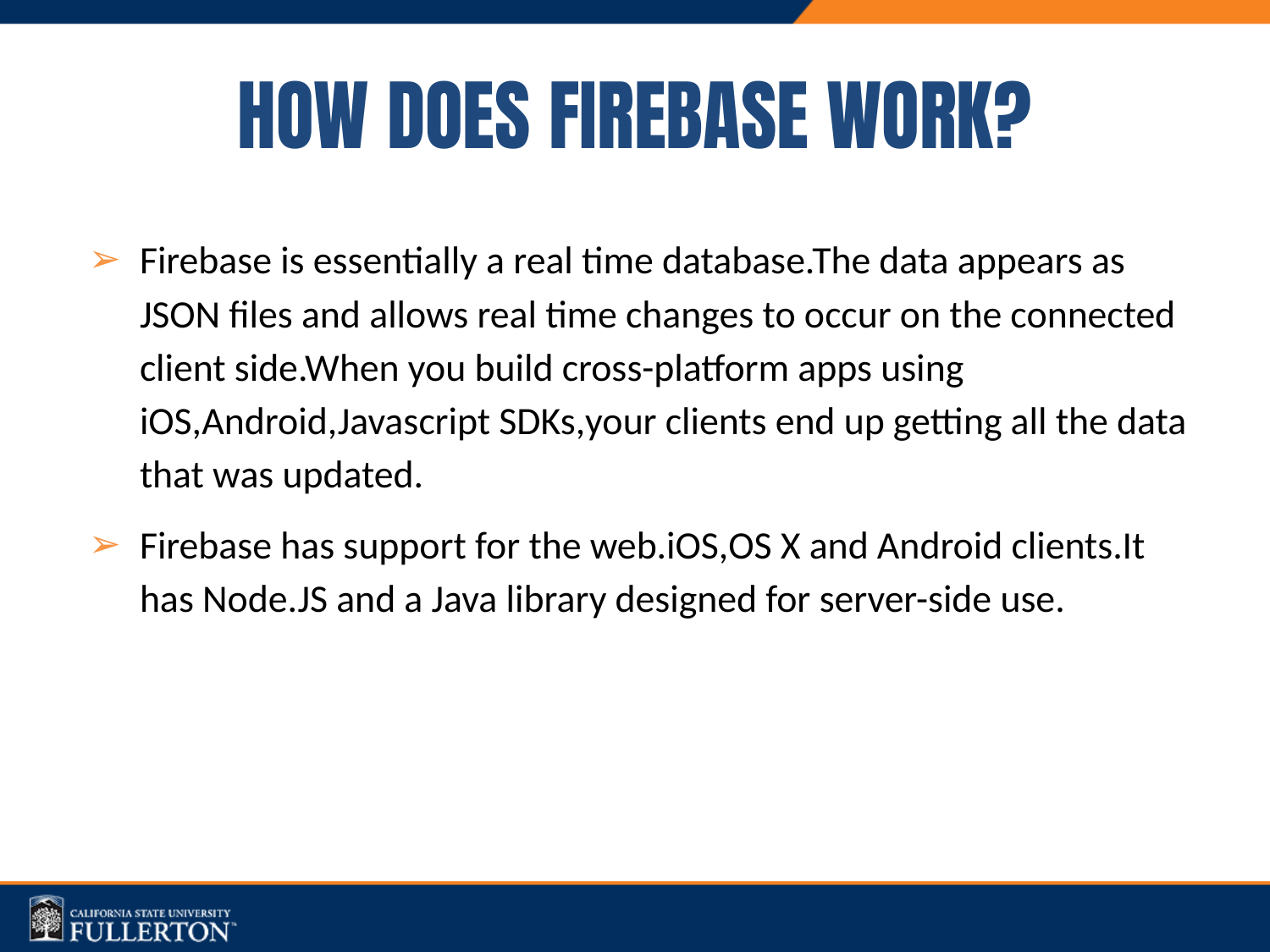

# HOW DOES FIREBASE WORK?
Firebase is essentially a real time database.The data appears as JSON files and allows real time changes to occur on the connected client side.When you build cross-platform apps using iOS,Android,Javascript SDKs,your clients end up getting all the data that was updated.
Firebase has support for the web.iOS,OS X and Android clients.It has Node.JS and a Java library designed for server-side use.